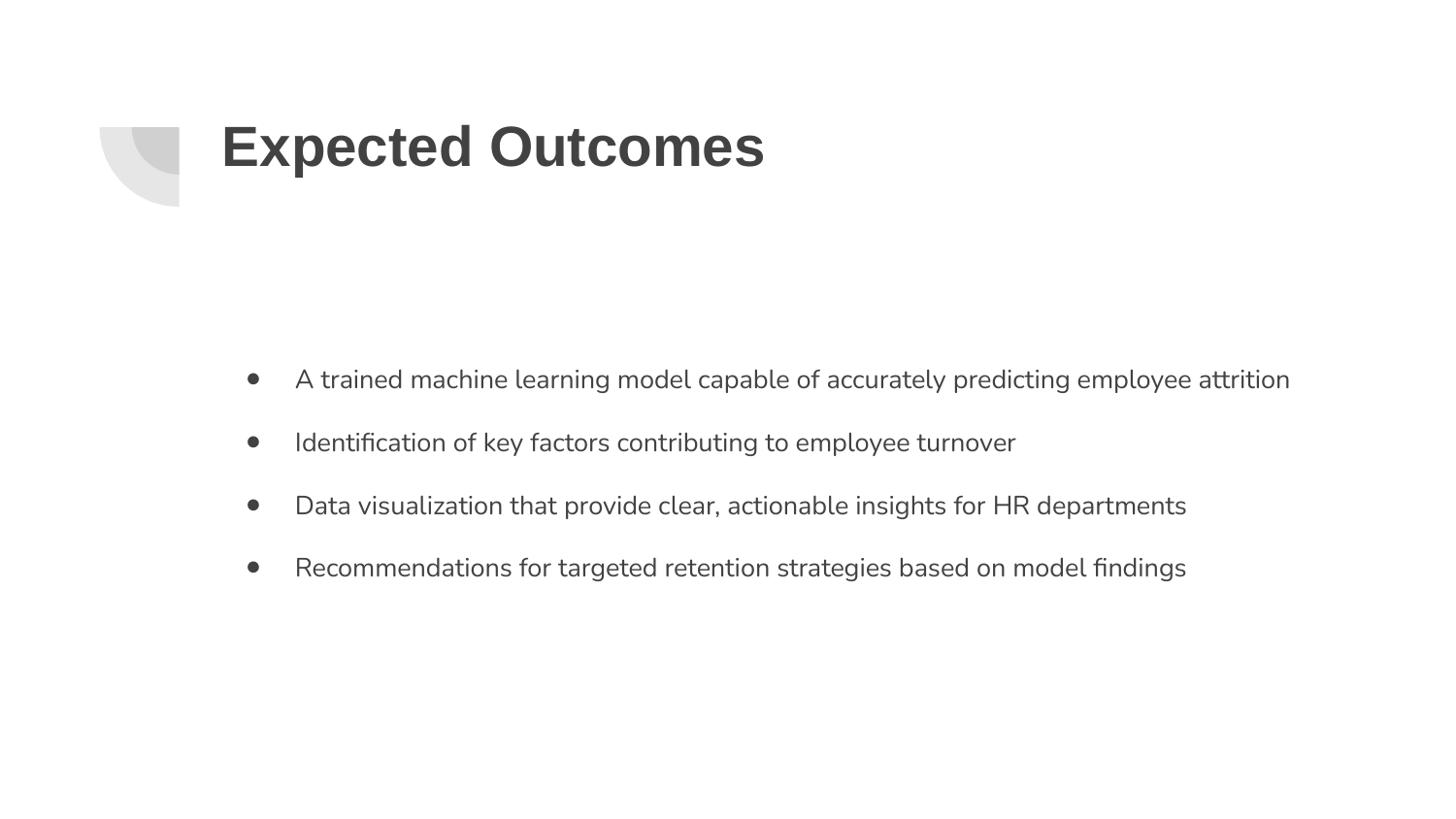

# Expected Outcomes
A trained machine learning model capable of accurately predicting employee attrition
Identification of key factors contributing to employee turnover
Data visualization that provide clear, actionable insights for HR departments
Recommendations for targeted retention strategies based on model findings